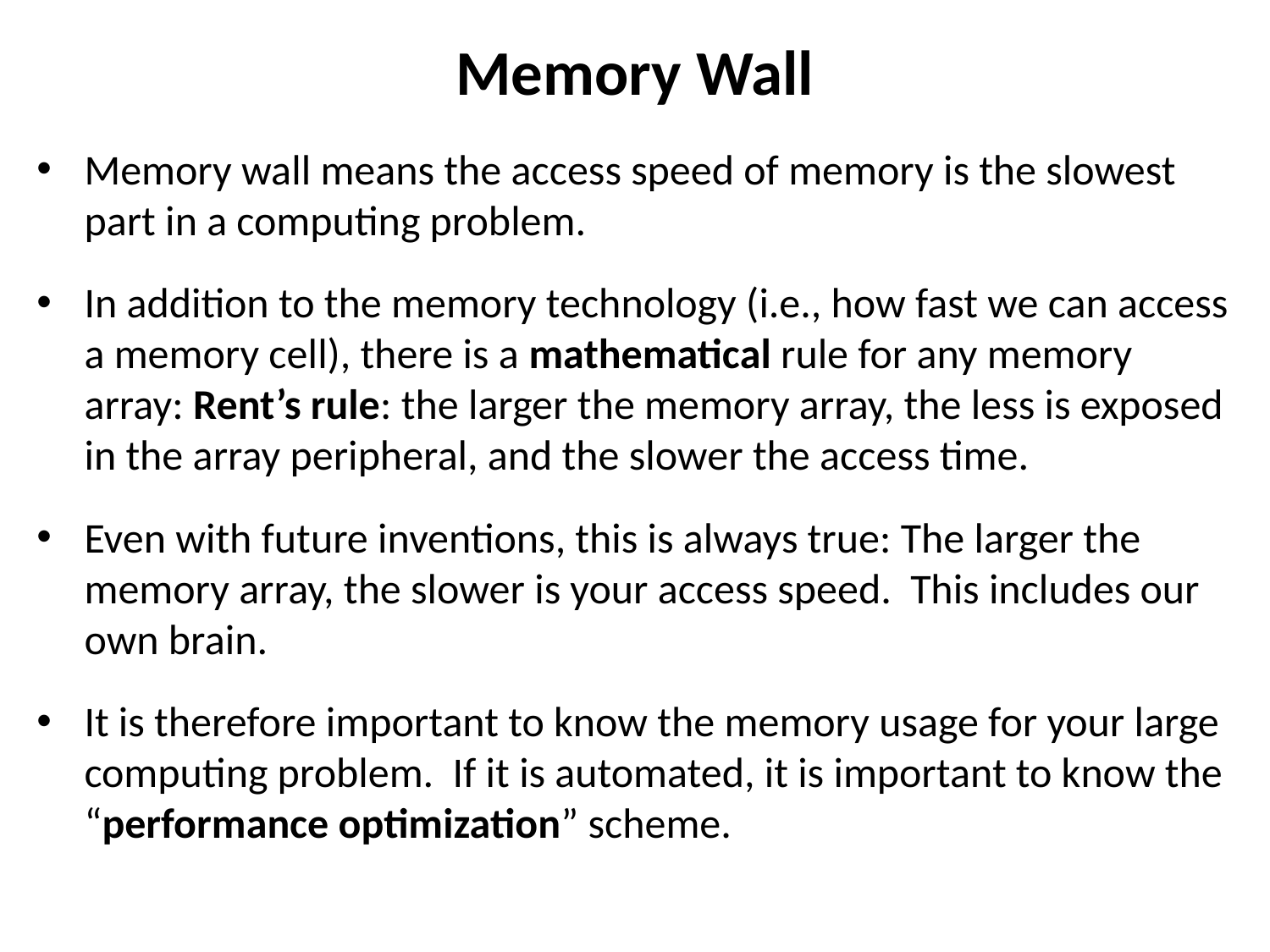

# Memory Wall
Memory wall means the access speed of memory is the slowest part in a computing problem.
In addition to the memory technology (i.e., how fast we can access a memory cell), there is a mathematical rule for any memory array: Rent’s rule: the larger the memory array, the less is exposed in the array peripheral, and the slower the access time.
Even with future inventions, this is always true: The larger the memory array, the slower is your access speed.  This includes our own brain.
It is therefore important to know the memory usage for your large computing problem.  If it is automated, it is important to know the “performance optimization” scheme.